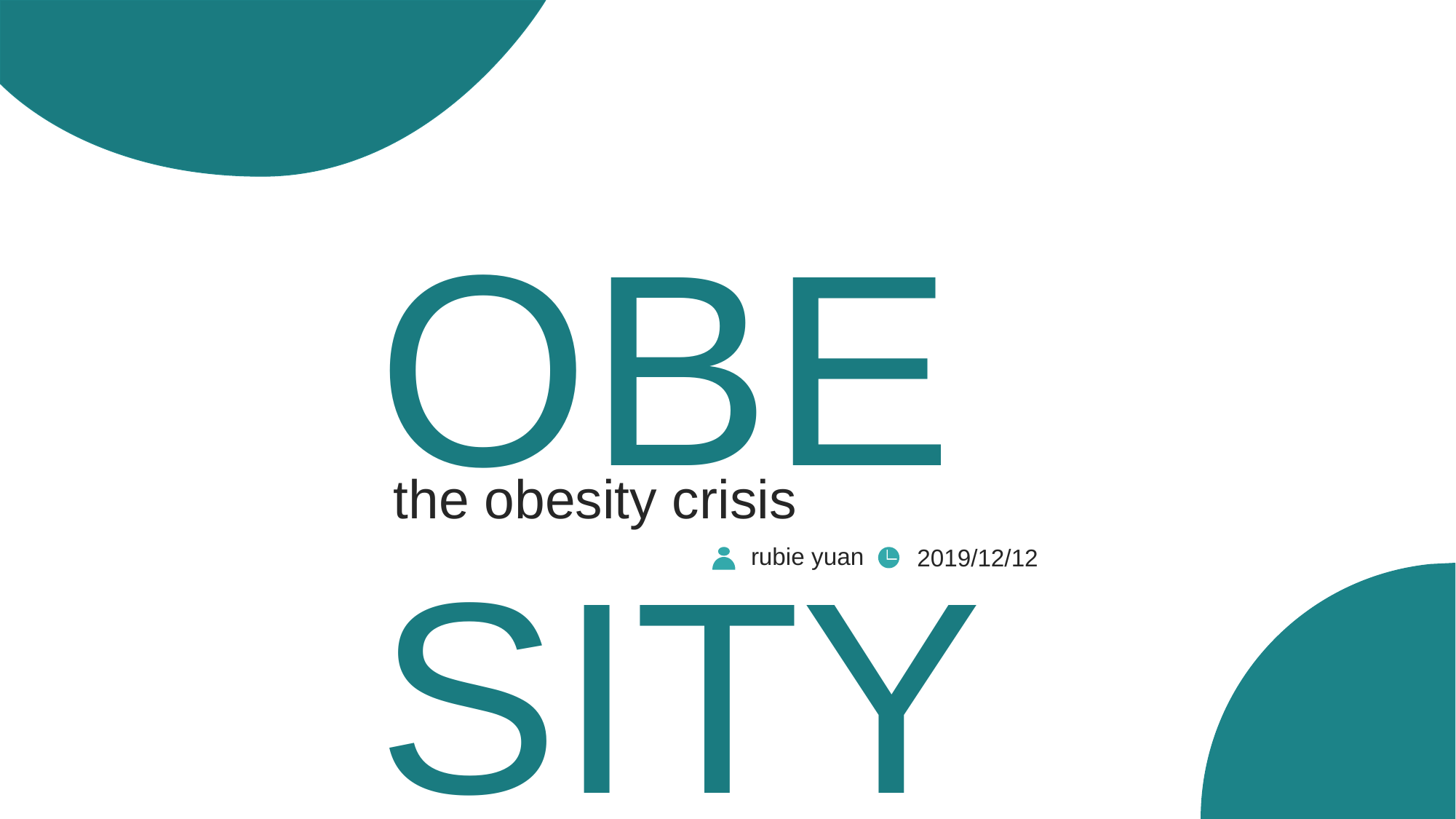

OBESITY
the obesity crisis
rubie yuan
2019/12/12